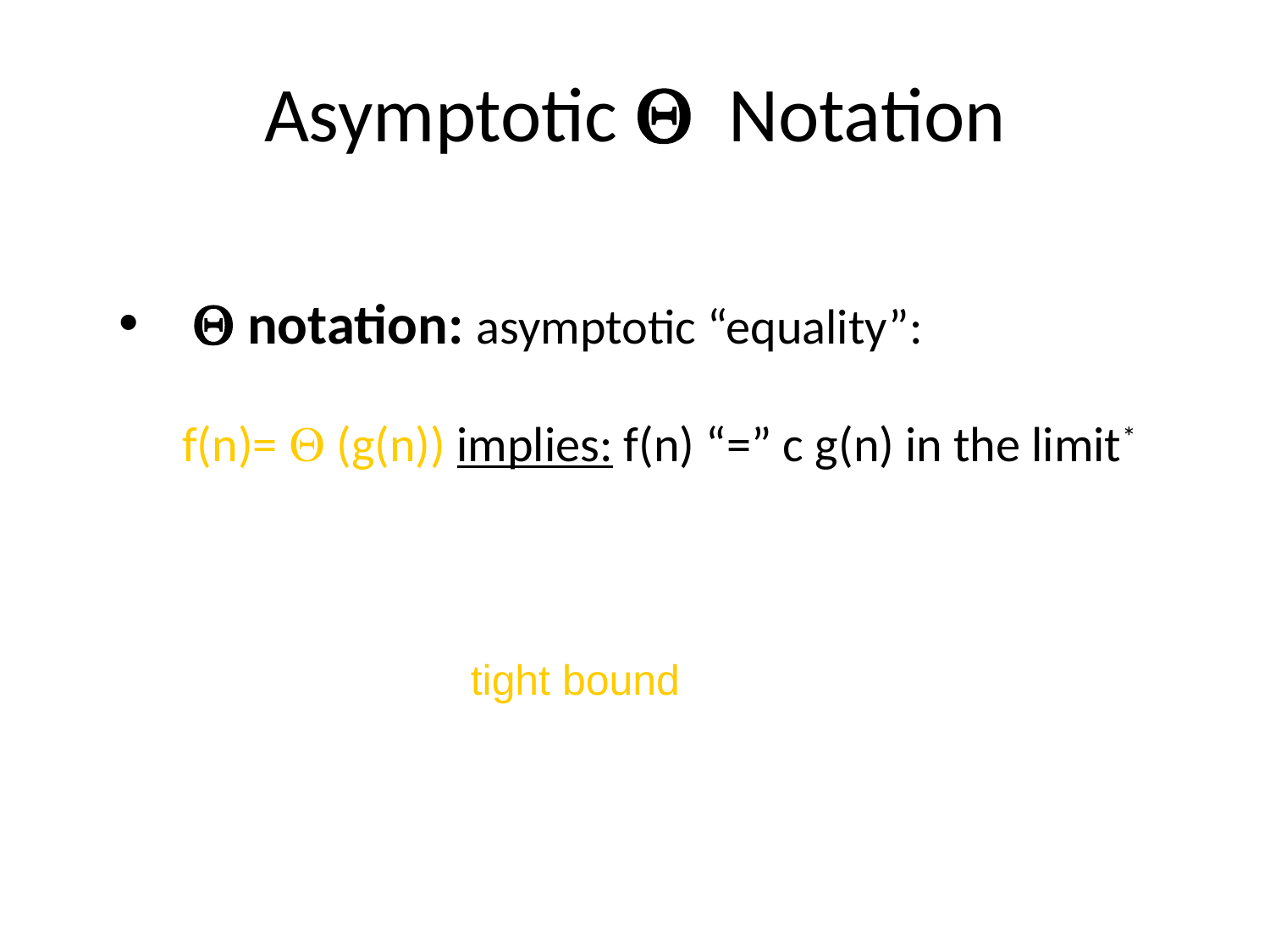

# Asymptotic Θ  Notation

Θ notation: asymptotic “equality”:
f(n)= Θ (g(n)) implies: f(n) “=” c g(n) in the limit*
c is a constant
(provides a tight bound of running time)
(best and worst cases are same)
*formal definition in CS477/677